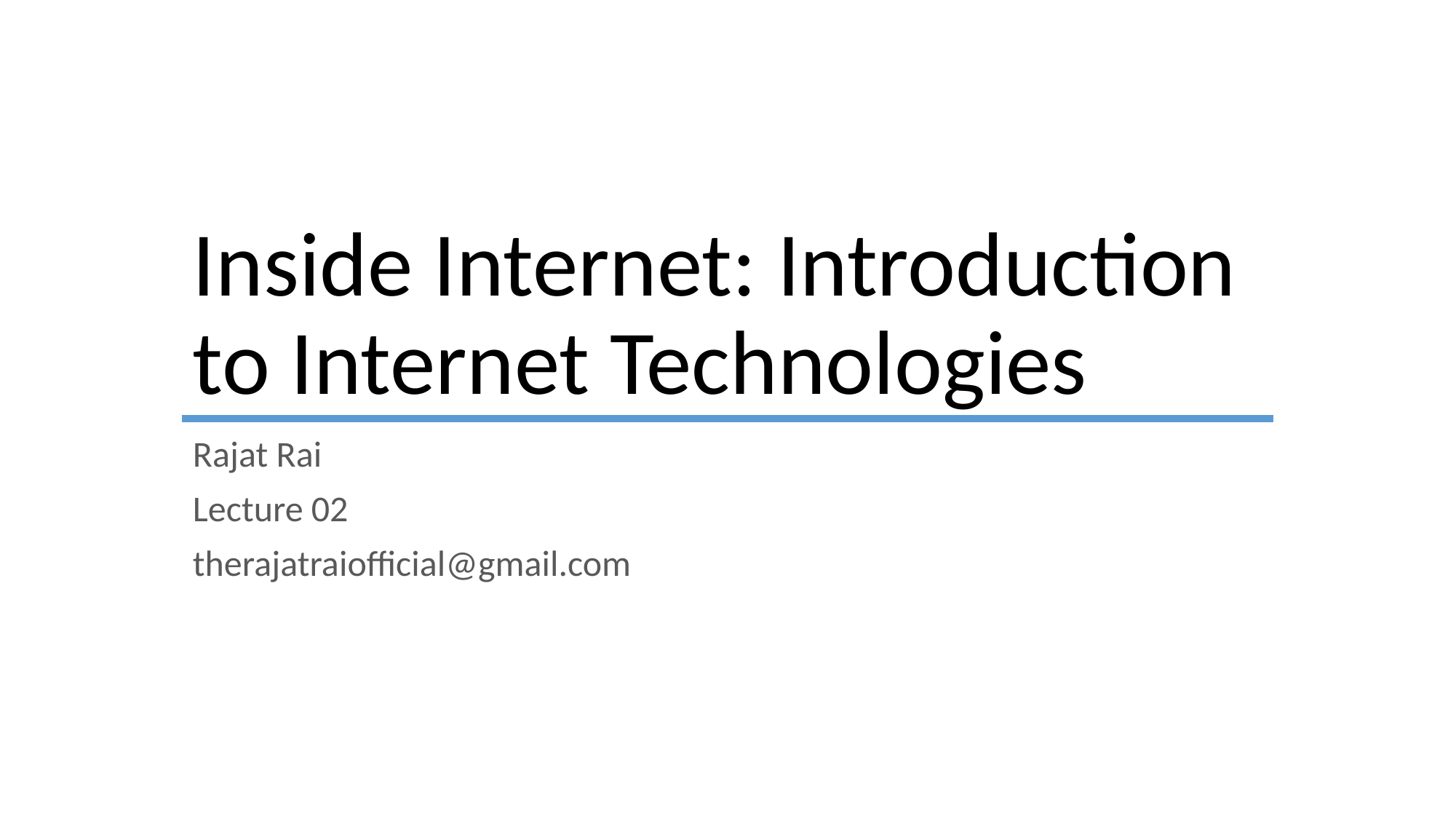

# Inside Internet: Introduction to Internet Technologies
Rajat Rai
Lecture 02
therajatraiofficial@gmail.com